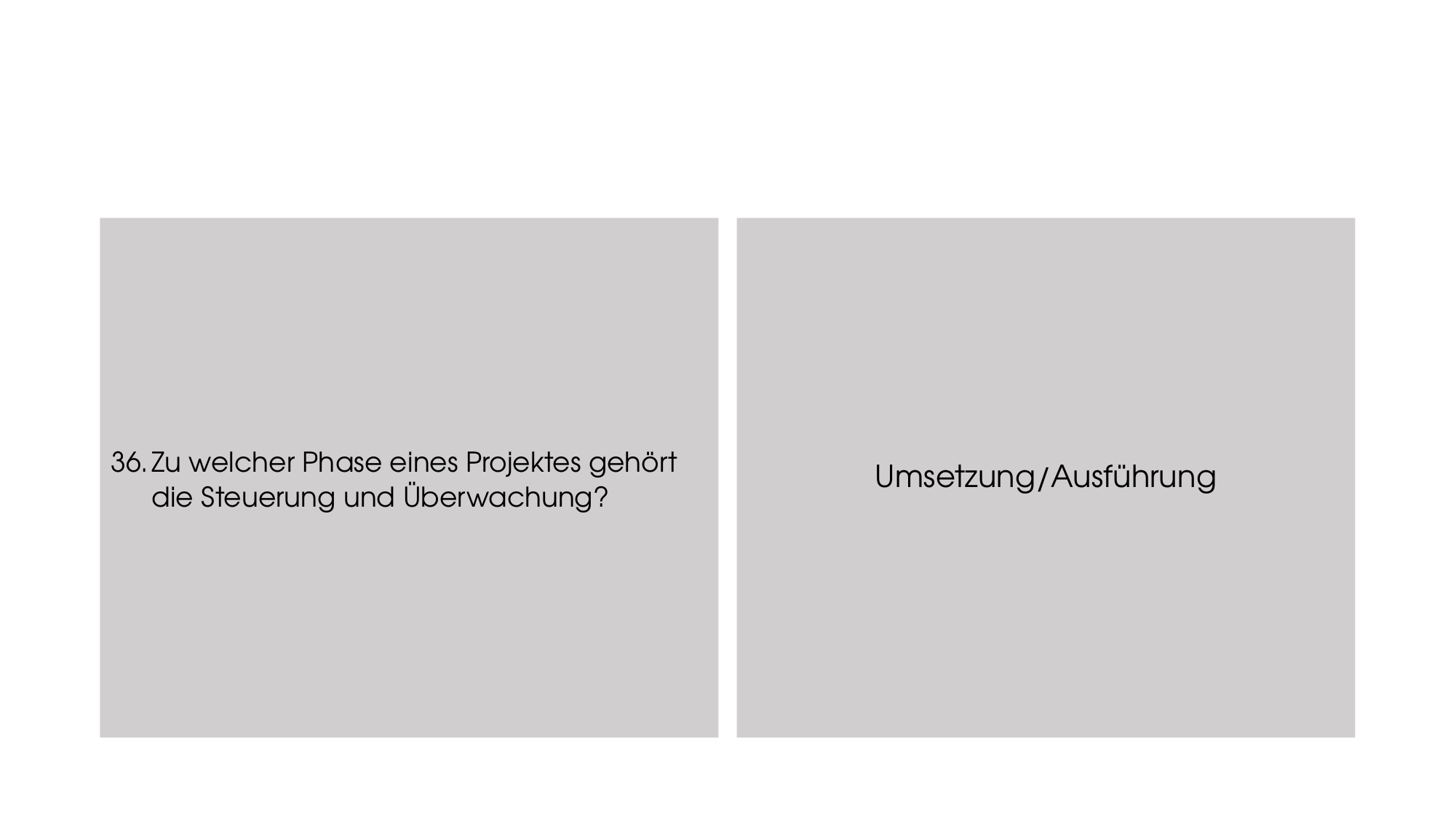

Zu welcher Phase eines Projektes gehört die Steuerung und Überwachung?
Umsetzung/Ausführung